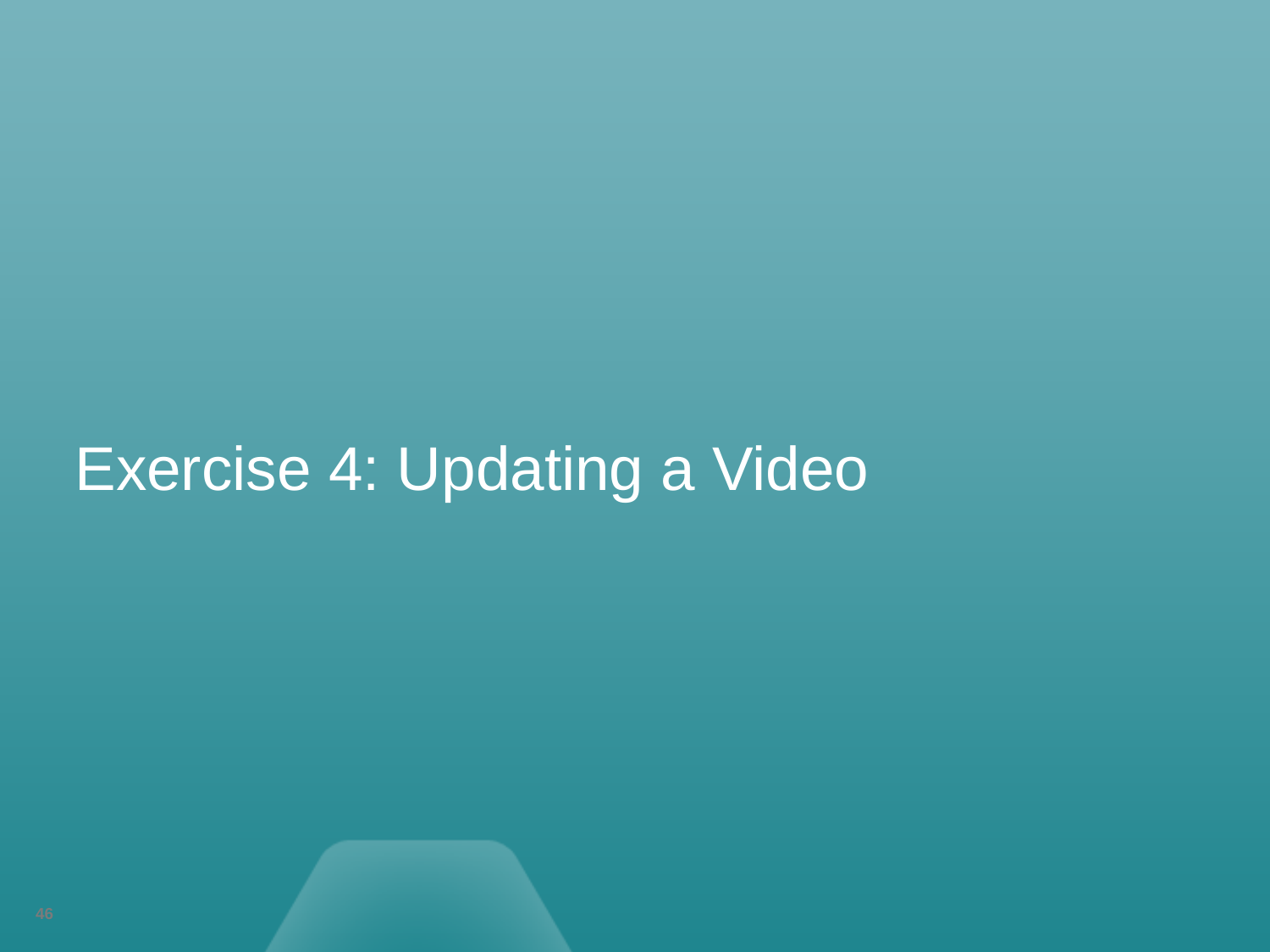

# Exercise 4: Updating a Video
46